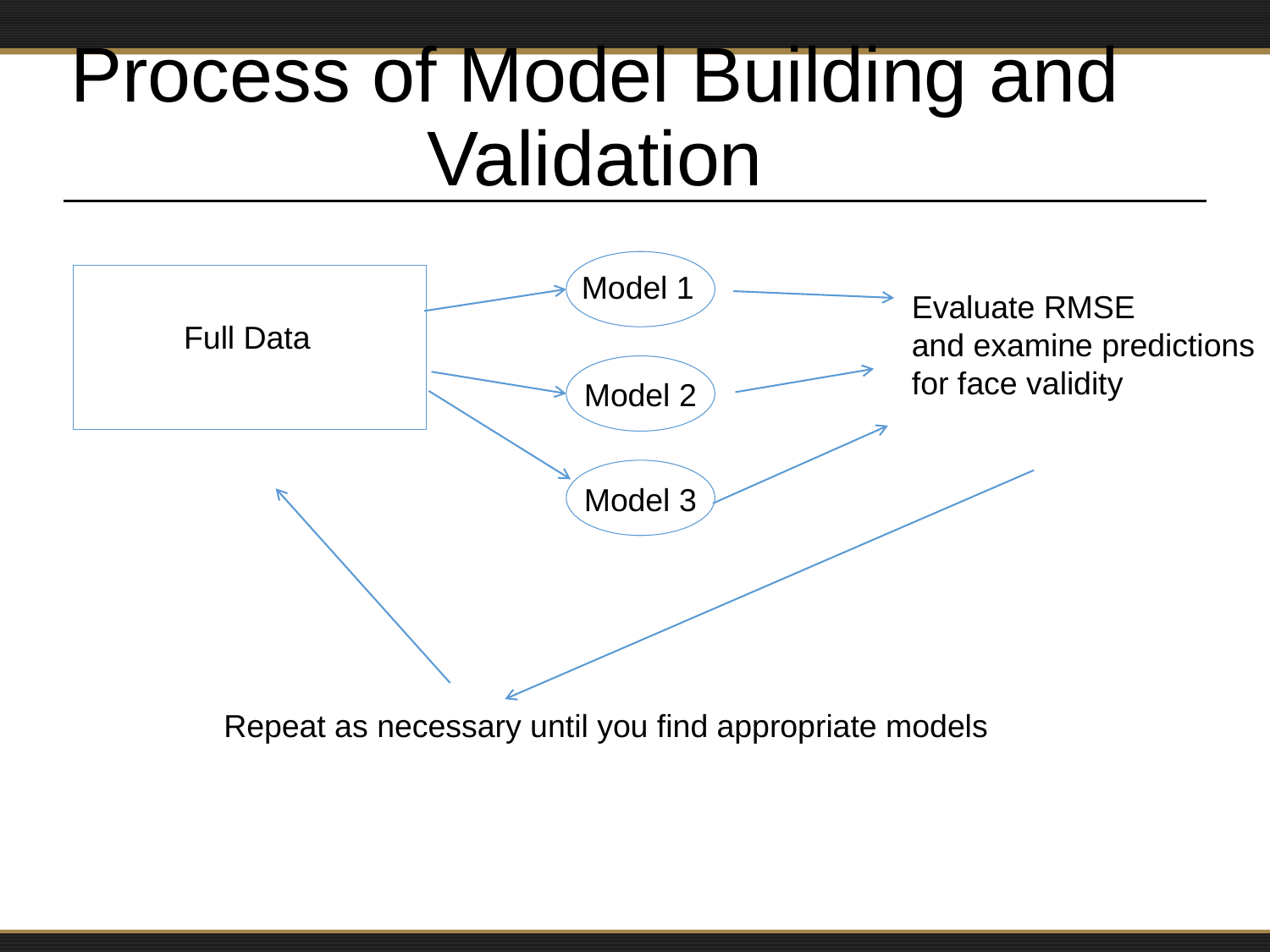

# Process of Model Building and Validation

Model 1

Model 2

Model 3

Evaluate RMSE
and examine predictions
for face validity
Full Data
Repeat as necessary until you find appropriate models